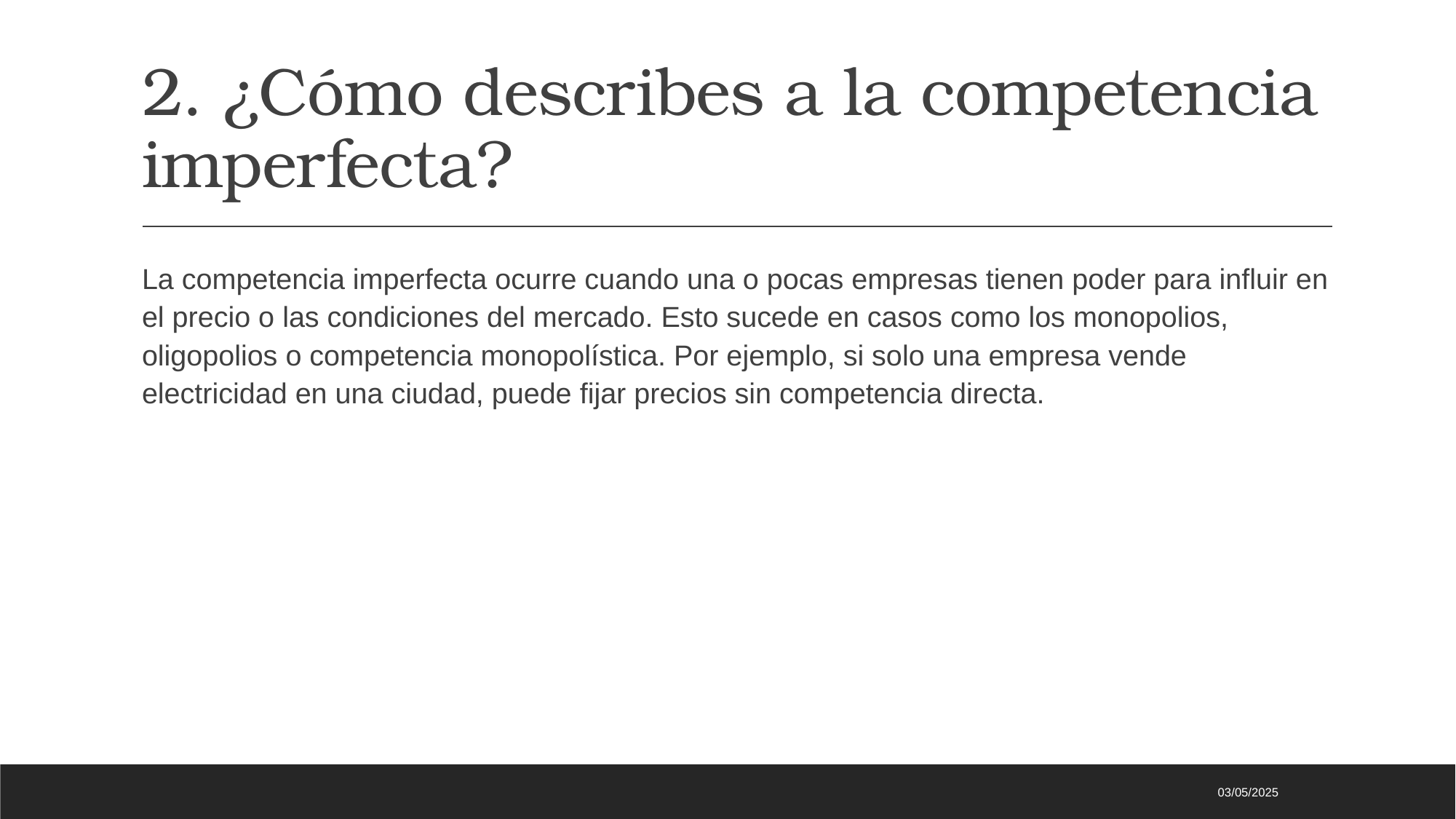

# 2. ¿Cómo describes a la competencia imperfecta?
La competencia imperfecta ocurre cuando una o pocas empresas tienen poder para influir en el precio o las condiciones del mercado. Esto sucede en casos como los monopolios, oligopolios o competencia monopolística. Por ejemplo, si solo una empresa vende electricidad en una ciudad, puede fijar precios sin competencia directa.
03/05/2025